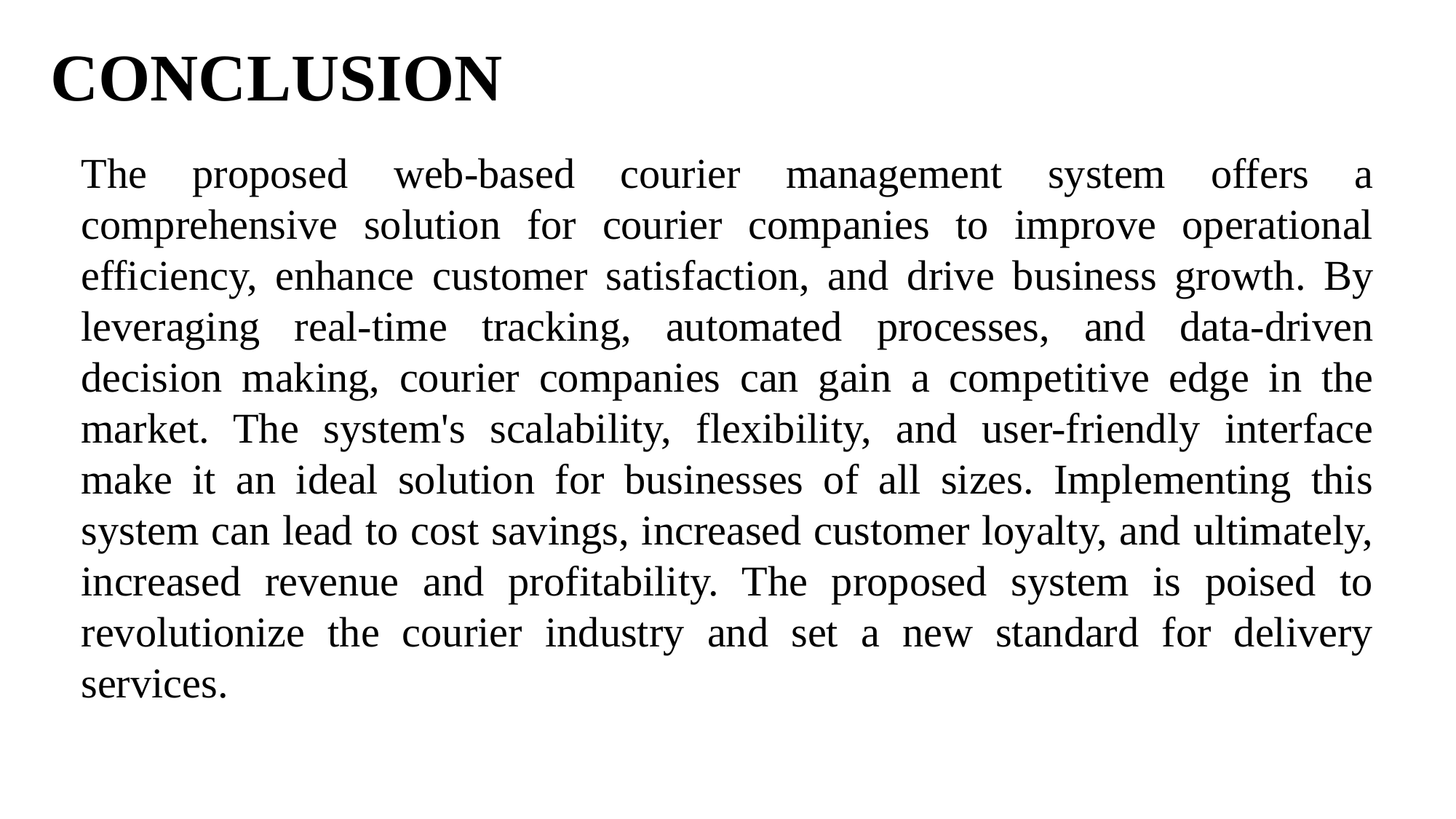

# CONCLUSION
The proposed web-based courier management system offers a comprehensive solution for courier companies to improve operational efficiency, enhance customer satisfaction, and drive business growth. By leveraging real-time tracking, automated processes, and data-driven decision making, courier companies can gain a competitive edge in the market. The system's scalability, flexibility, and user-friendly interface make it an ideal solution for businesses of all sizes. Implementing this system can lead to cost savings, increased customer loyalty, and ultimately, increased revenue and profitability. The proposed system is poised to revolutionize the courier industry and set a new standard for delivery services.